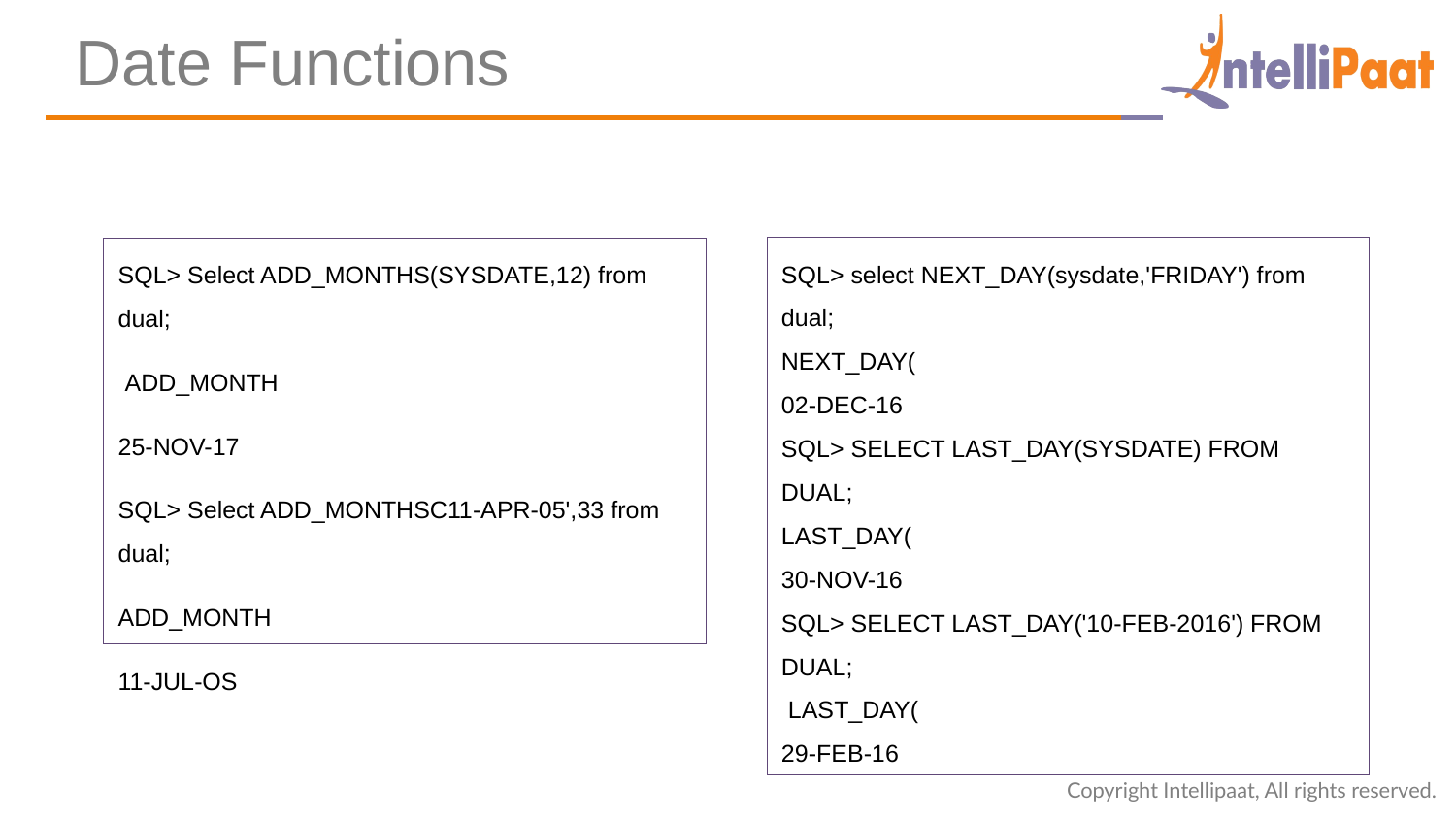

Date Functions
SQL> select NEXT_DAY(sysdate,'FRIDAY') from dual;
NEXT_DAY(
02-DEC-16
SQL> SELECT LAST_DAY(SYSDATE) FROM DUAL;
LAST_DAY(
30-NOV-16
SQL> SELECT LAST_DAY('10-FEB-2016') FROM DUAL;
 LAST_DAY(
29-FEB-16
SQL> Select ADD_MONTHS(SYSDATE,12) from dual;
 ADD_MONTH
25-NOV-17
SQL> Select ADD_MONTHSC11-APR-05',33 from dual;
ADD_MONTH
11-JUL-OS